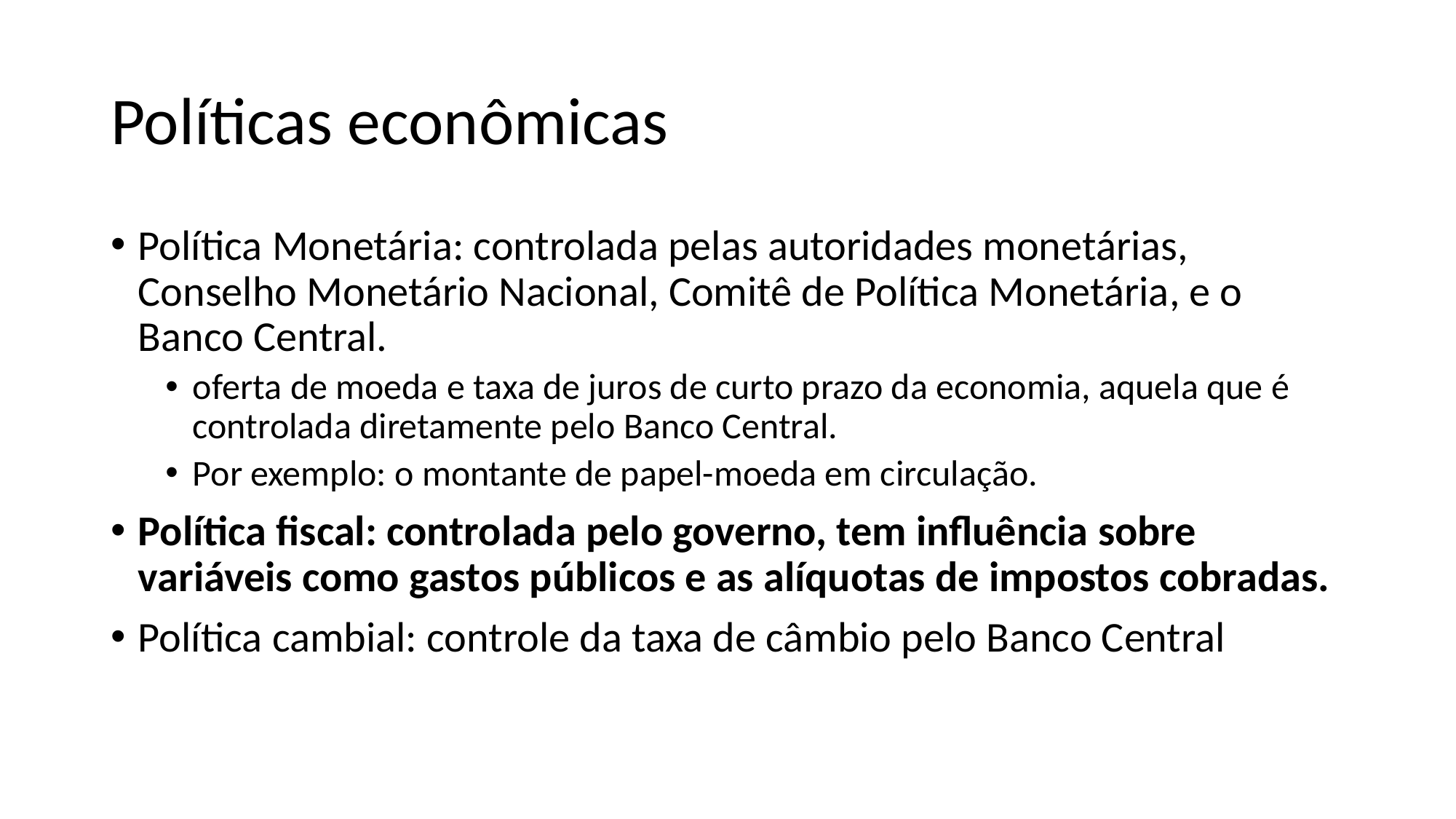

# Políticas econômicas
Política Monetária: controlada pelas autoridades monetárias, Conselho Monetário Nacional, Comitê de Política Monetária, e o Banco Central.
oferta de moeda e taxa de juros de curto prazo da economia, aquela que é controlada diretamente pelo Banco Central.
Por exemplo: o montante de papel-moeda em circulação.
Política fiscal: controlada pelo governo, tem influência sobre variáveis como gastos públicos e as alíquotas de impostos cobradas.
Política cambial: controle da taxa de câmbio pelo Banco Central